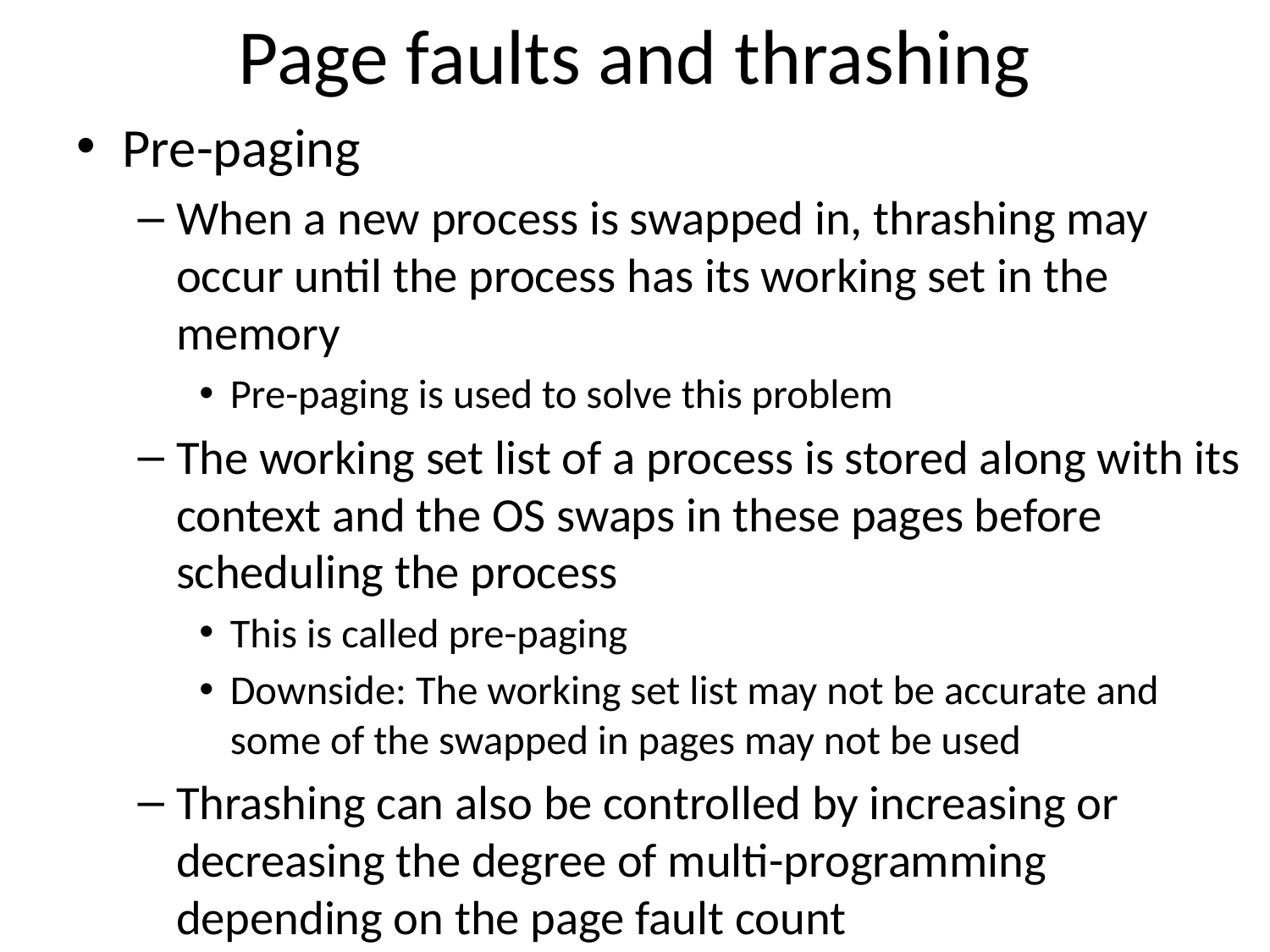

# Page faults and thrashing
Pre-paging
When a new process is swapped in, thrashing may occur until the process has its working set in the memory
Pre-paging is used to solve this problem
The working set list of a process is stored along with its context and the OS swaps in these pages before scheduling the process
This is called pre-paging
Downside: The working set list may not be accurate and some of the swapped in pages may not be used
Thrashing can also be controlled by increasing or decreasing the degree of multi-programming depending on the page fault count